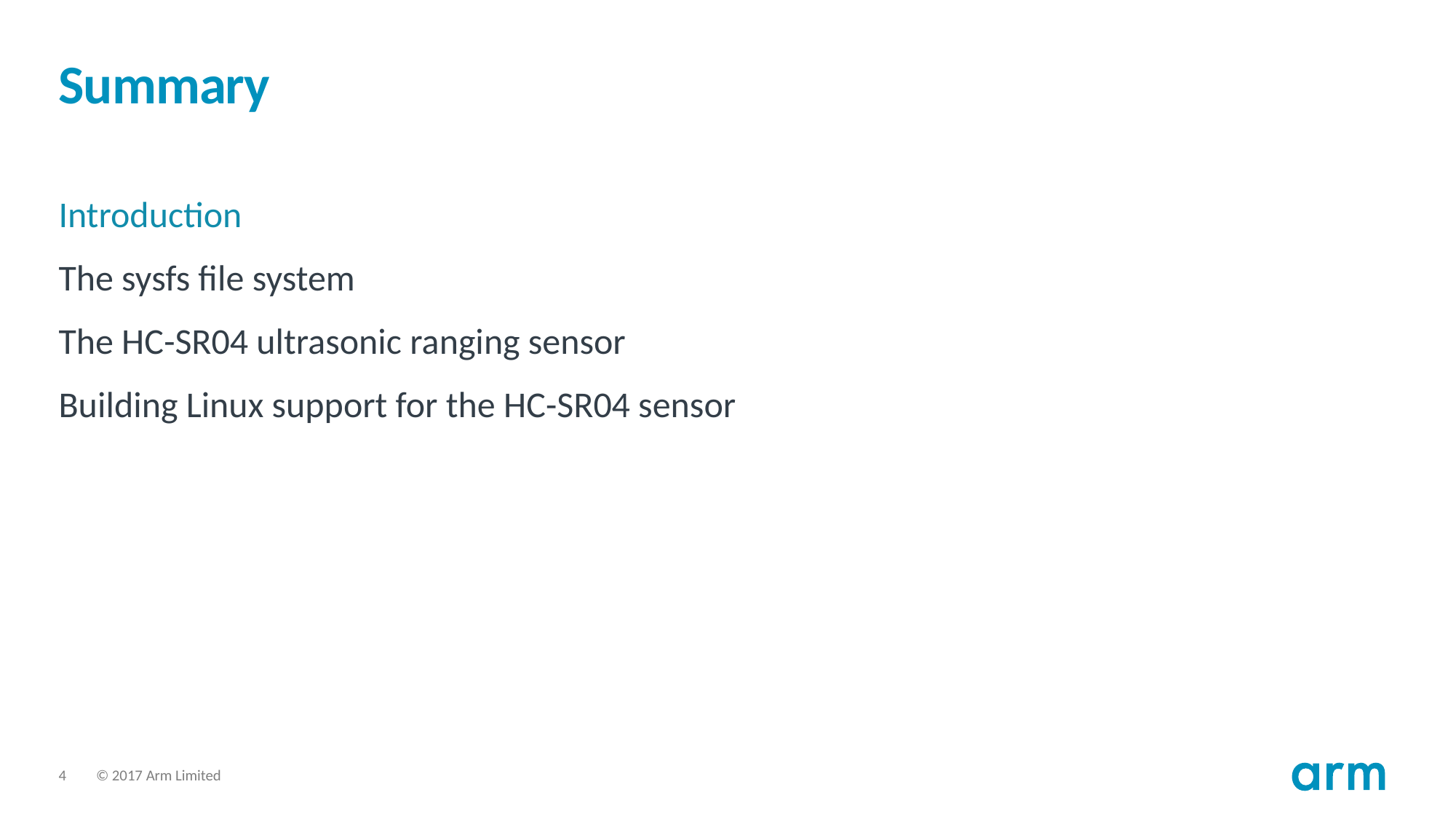

# Summary
Introduction
The sysfs file system
The HC-SR04 ultrasonic ranging sensor
Building Linux support for the HC-SR04 sensor